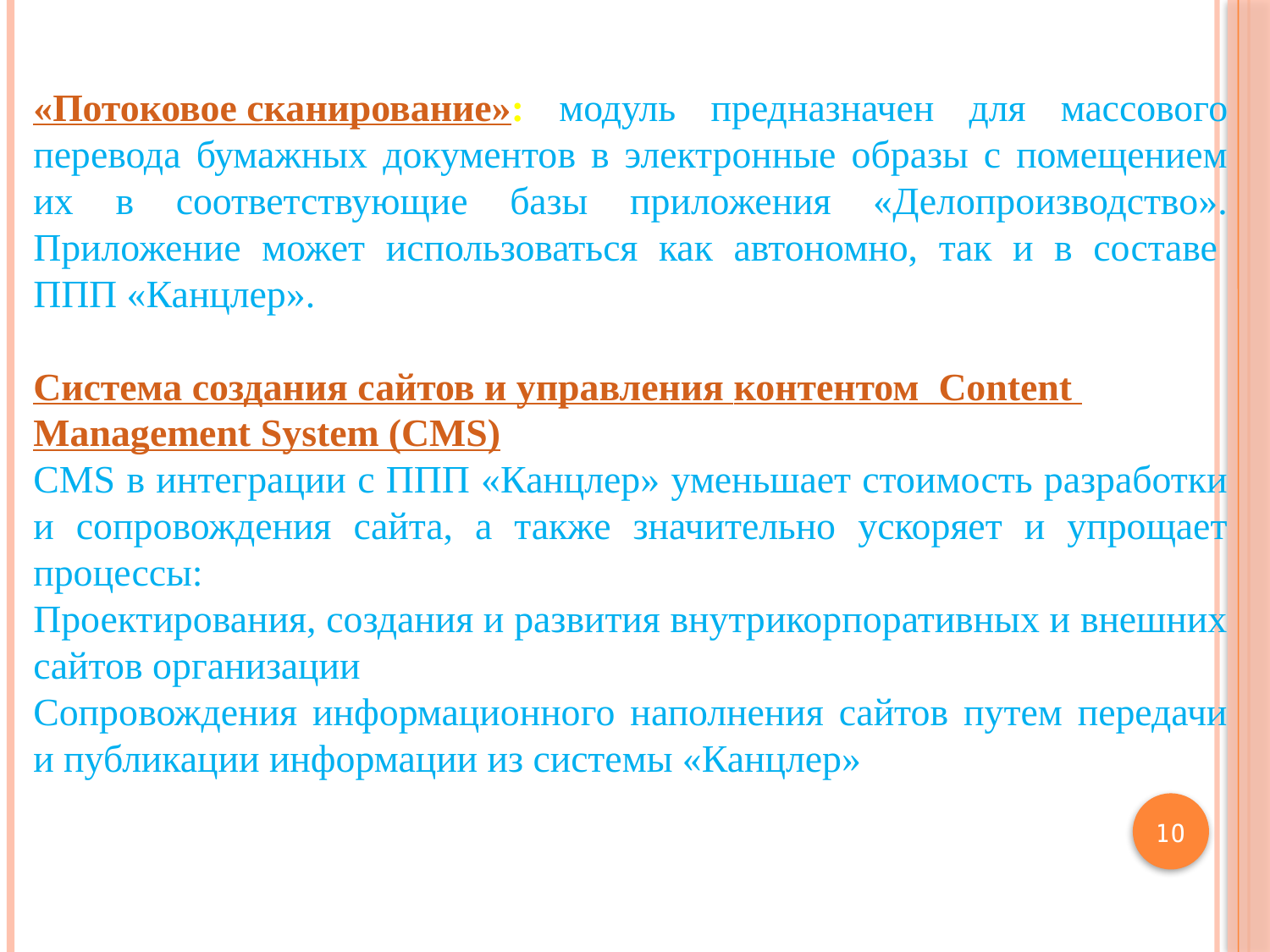

«Потоковое сканирование»: модуль предназначен для массового перевода бумажных документов в электронные образы с помещением их в соответствующие базы приложения «Делопроизводство». Приложение может использоваться как автономно, так и в составе  ППП «Канцлер».

Система создания сайтов и управления контентом 
Content Management System (CMS)
CMS в интеграции с ППП «Канцлер» уменьшает стоимость разработки и сопровождения сайта, а также значительно ускоряет и упрощает процессы:
Проектирования, создания и развития внутрикорпоративных и внешних сайтов организации
Сопровождения информационного наполнения сайтов путем передачи и публикации информации из системы «Канцлер»

10